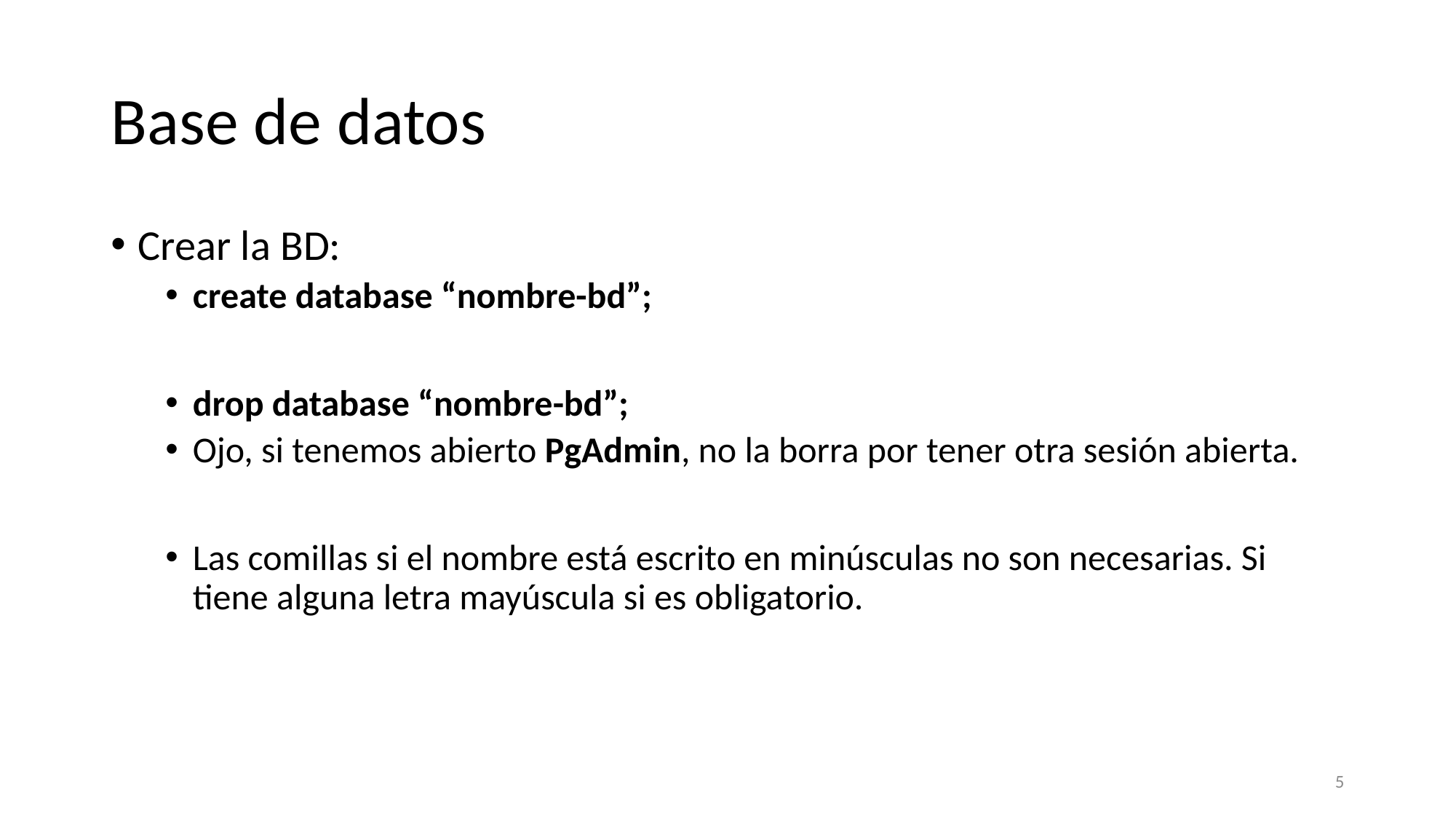

# Base de datos
Crear la BD:
create database “nombre-bd”;

drop database “nombre-bd”;
Ojo, si tenemos abierto PgAdmin, no la borra por tener otra sesión abierta.

Las comillas si el nombre está escrito en minúsculas no son necesarias. Si tiene alguna letra mayúscula si es obligatorio.

5